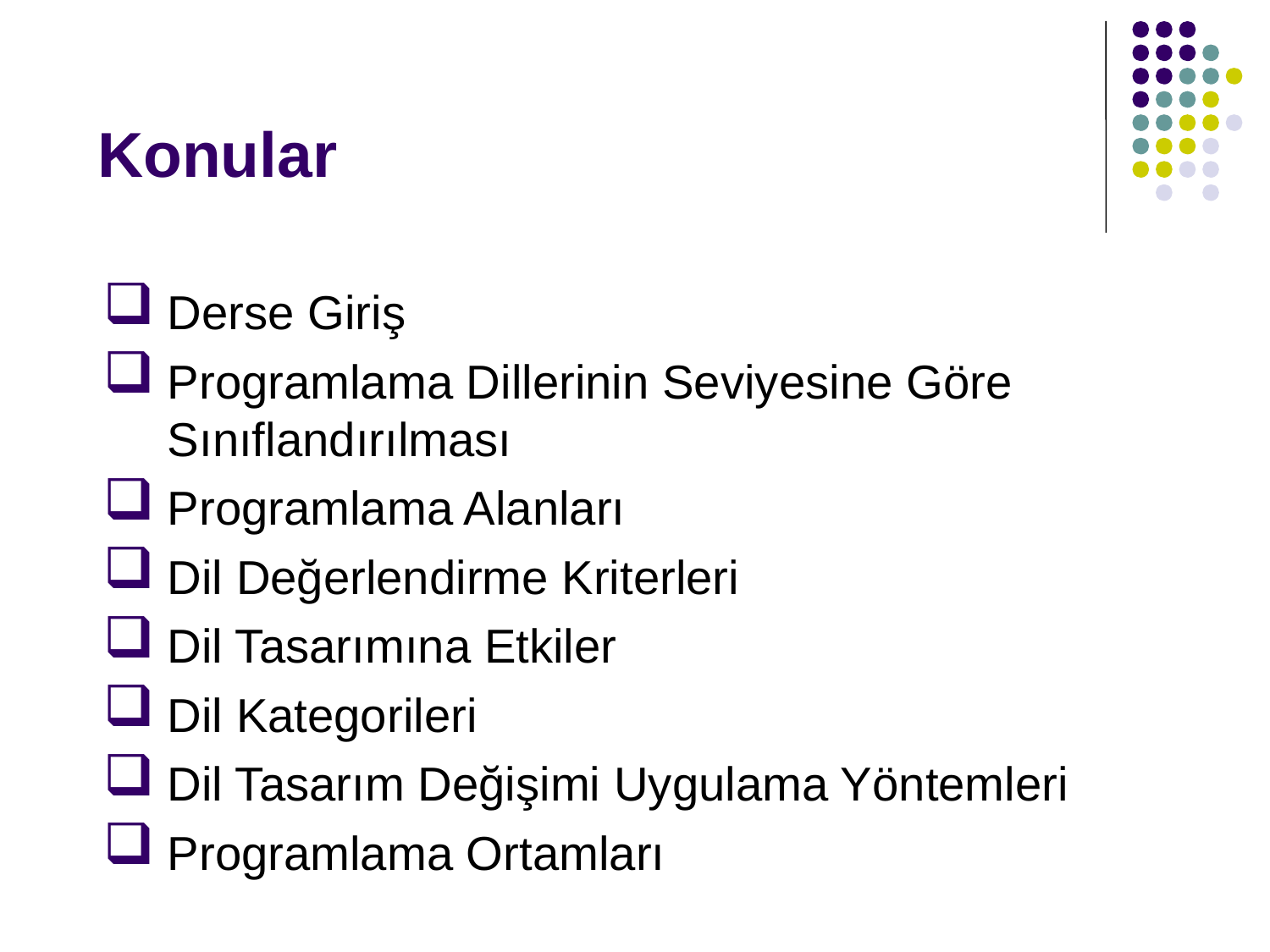

# Konular
Derse Giriş
Programlama Dillerinin Seviyesine Göre Sınıflandırılması
Programlama Alanları
Dil Değerlendirme Kriterleri
Dil Tasarımına Etkiler
Dil Kategorileri
Dil Tasarım Değişimi Uygulama Yöntemleri
Programlama Ortamları